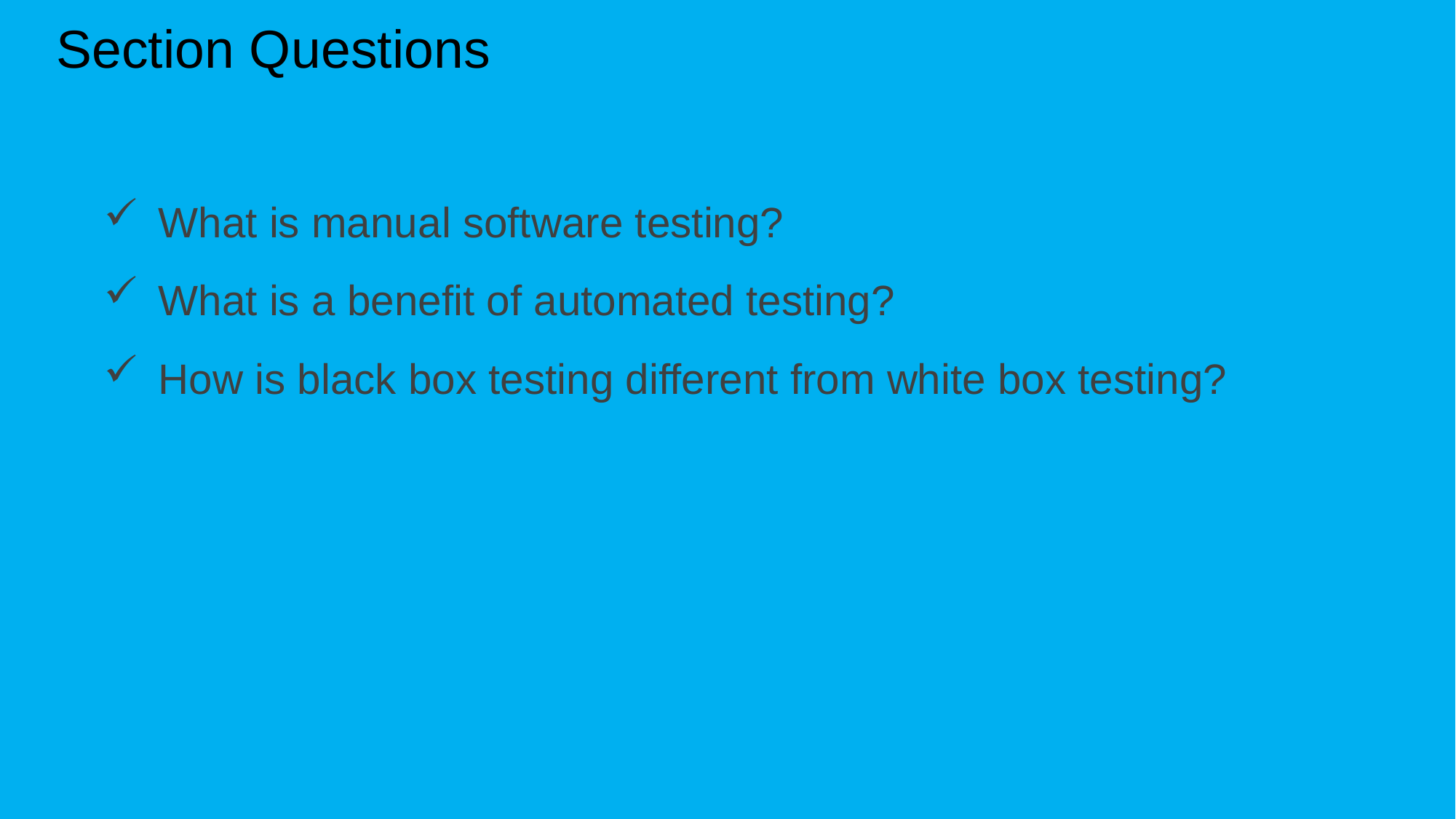

# Section Questions

What is manual software testing?
What is a benefit of automated testing?
How is black box testing different from white box testing?